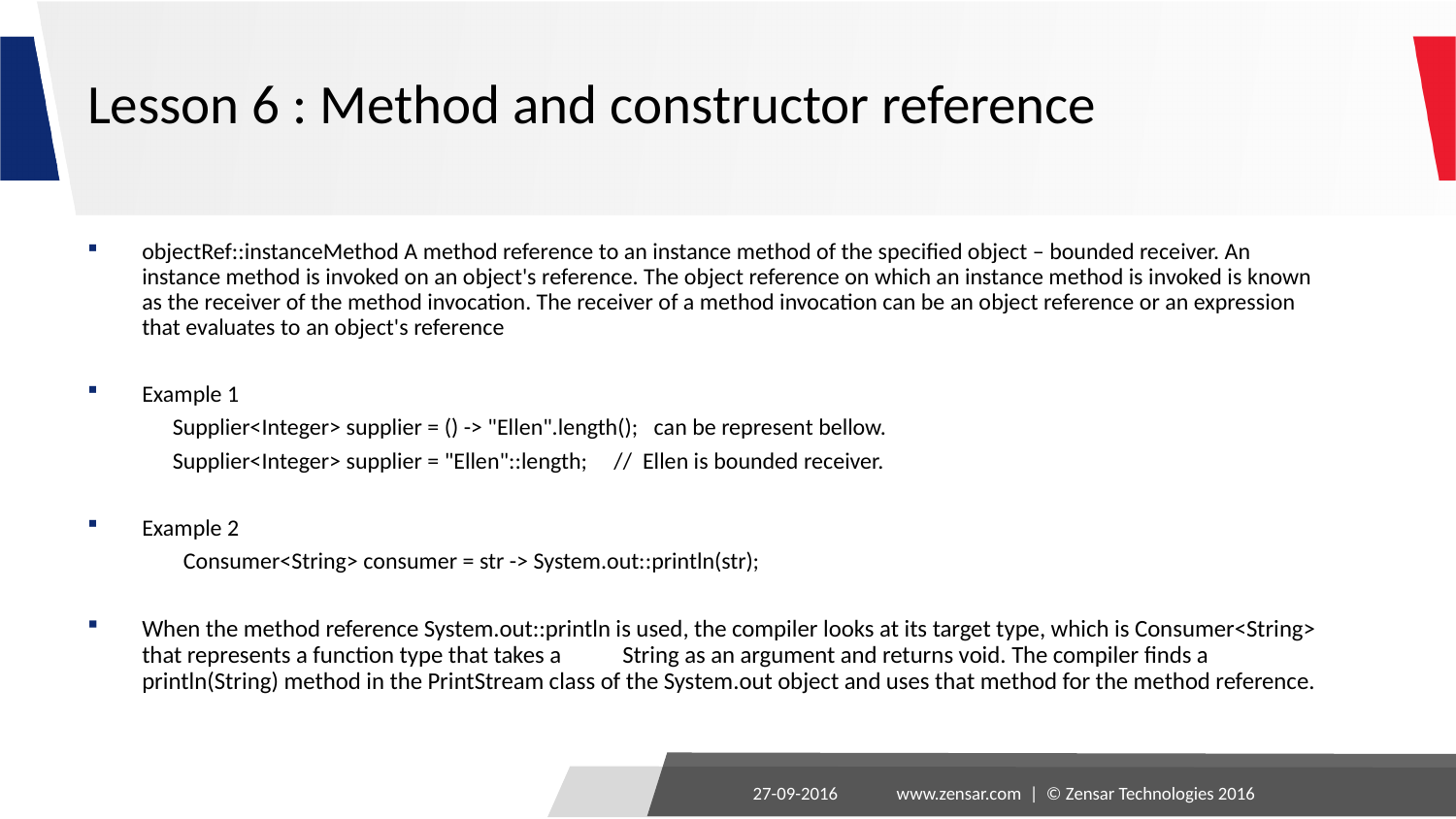

# Lesson 6 : Method and constructor reference
objectRef::instanceMethod A method reference to an instance method of the specified object – bounded receiver. An instance method is invoked on an object's reference. The object reference on which an instance method is invoked is known as the receiver of the method invocation. The receiver of a method invocation can be an object reference or an expression that evaluates to an object's reference

Example 1
    	 Supplier<Integer> supplier = () -> "Ellen".length();   can be represent bellow.
   	 Supplier<Integer> supplier = "Ellen"::length;     //  Ellen is bounded receiver.

Example 2
 	   Consumer<String> consumer = str -> System.out::println(str);

When the method reference System.out::println is used, the compiler looks at its target type, which is Consumer<String> that represents a function type that takes a 	String as an argument and returns void. The compiler finds a println(String) method in the PrintStream class of the System.out object and uses that method for the method reference.

27-09-2016
www.zensar.com  |  © Zensar Technologies 2016